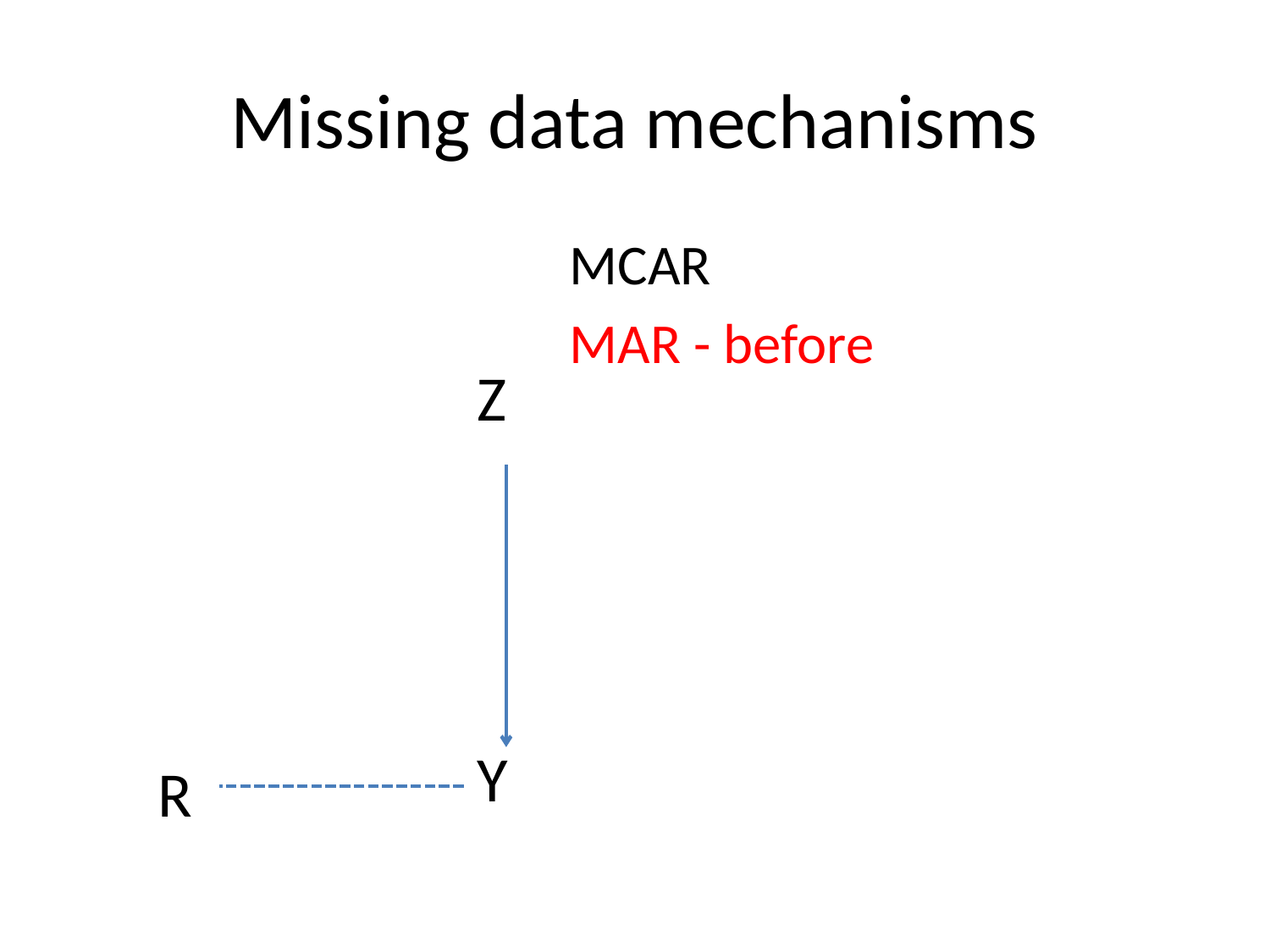

# Missing data mechanisms
MCAR
MAR - before
Z
Y
R